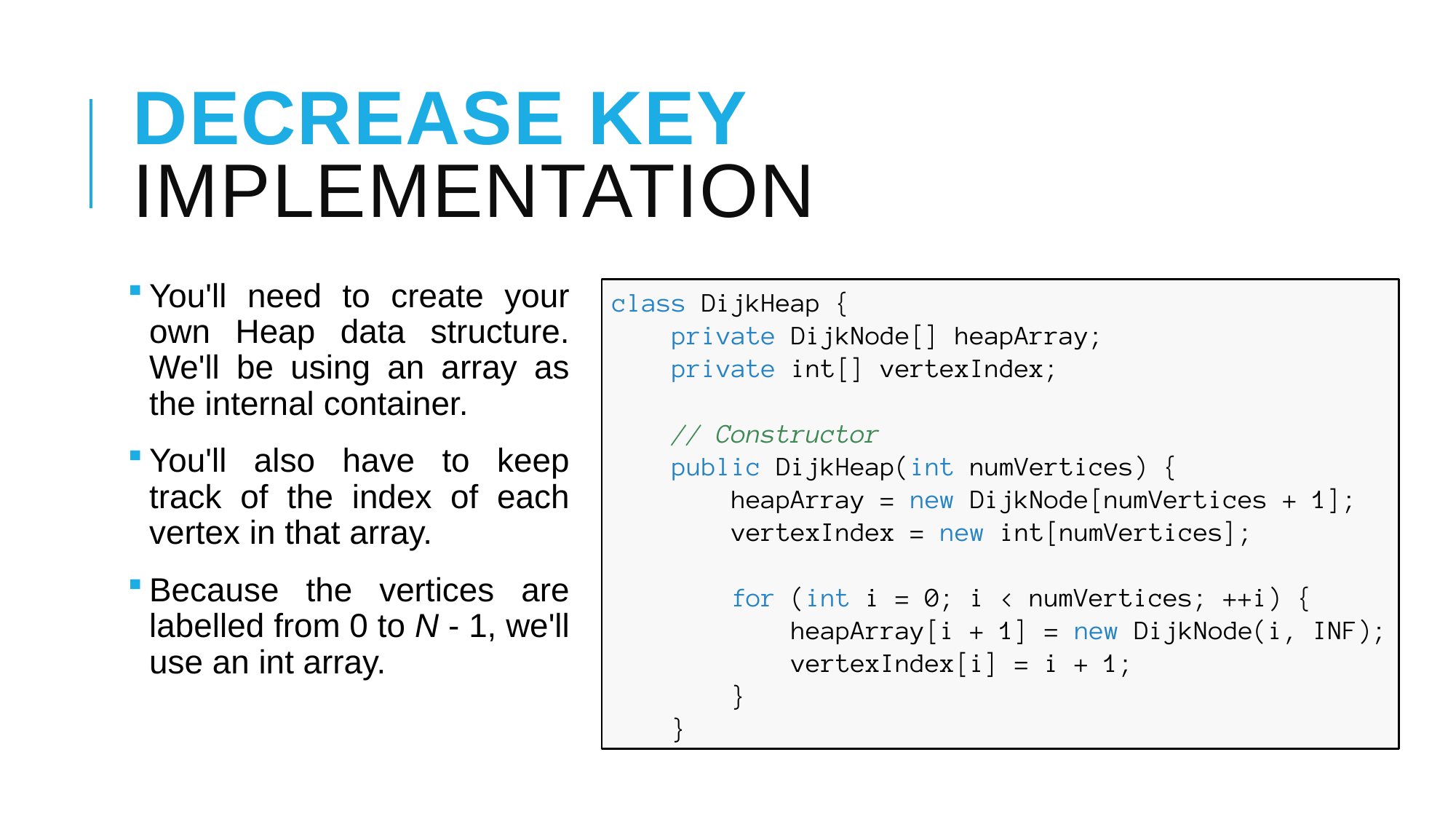

# decrease Key Implementation
You'll need to create your own Heap data structure. We'll be using an array as the internal container.
You'll also have to keep track of the index of each vertex in that array.
Because the vertices are labelled from 0 to N - 1, we'll use an int array.
class DijkHeap {
    private DijkNode[] heapArray;
    private int[] vertexIndex;

    // Constructor
    public DijkHeap(int numVertices) {
        heapArray = new DijkNode[numVertices + 1];
        vertexIndex = new int[numVertices];

        for (int i = 0; i < numVertices; ++i) {
            heapArray[i + 1] = new DijkNode(i, INF);
            vertexIndex[i] = i + 1;
        }
    }